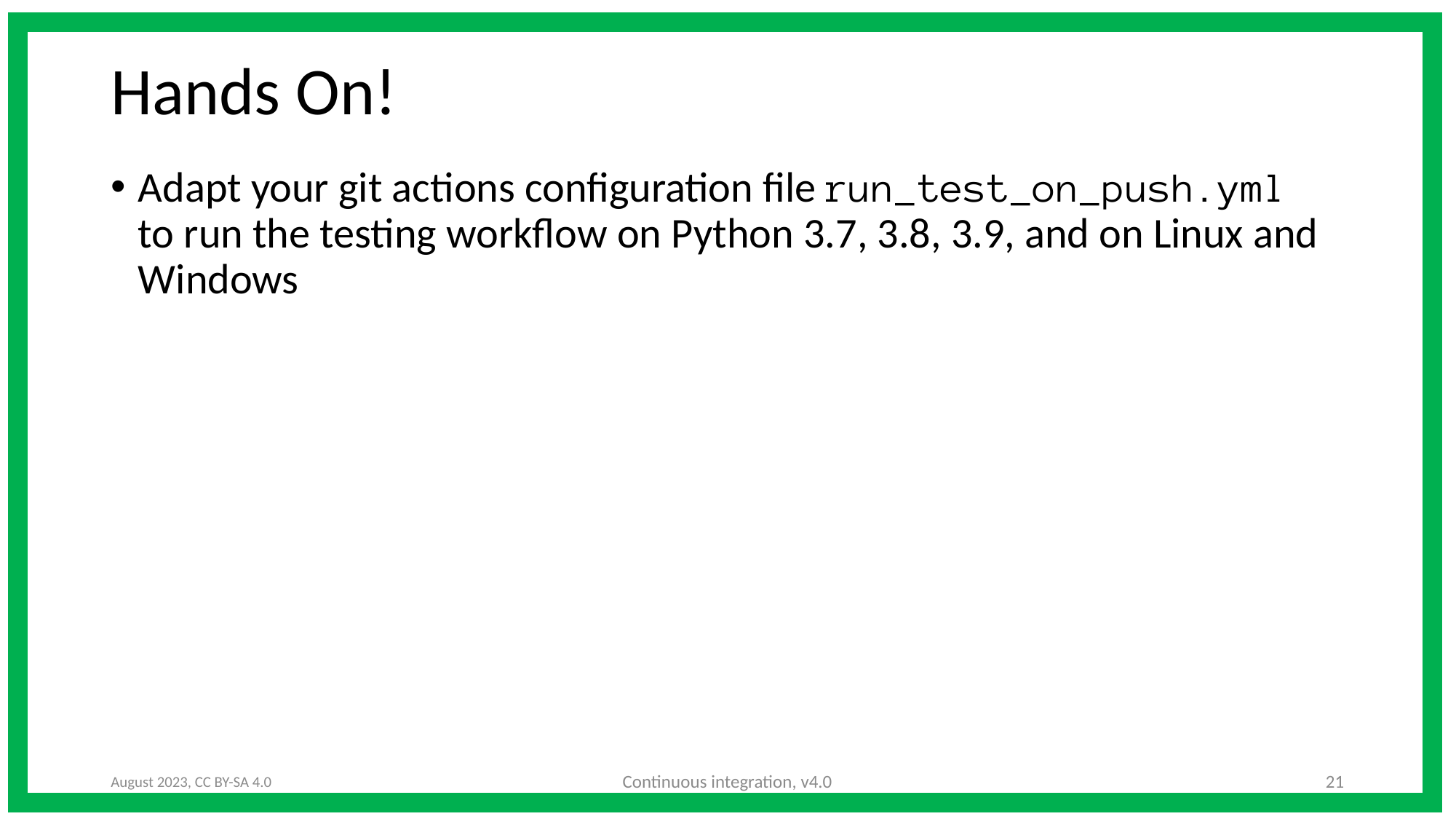

# Hands On!
Adapt your git actions configuration file run_test_on_push.yml to run the testing workflow on Python 3.7, 3.8, 3.9, and on Linux and Windows

August 2023, CC BY-SA 4.0
Continuous integration, v4.0
21